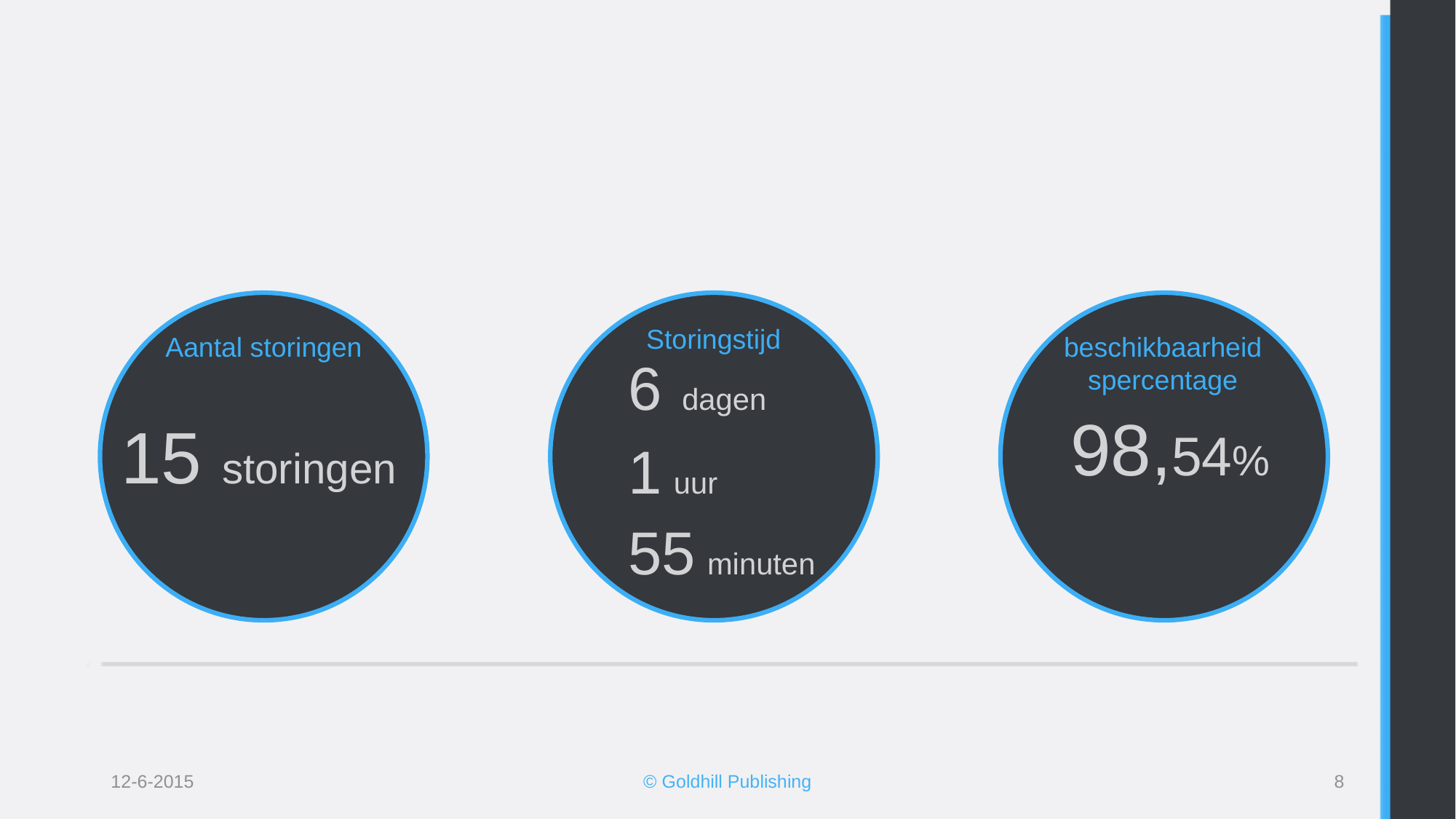

#
Storingstijd
Aantal storingen
beschikbaarheidspercentage
6 dagen
1 uur
55 minuten
98,54%
15 storingen

12-6-2015
© Goldhill Publishing
8